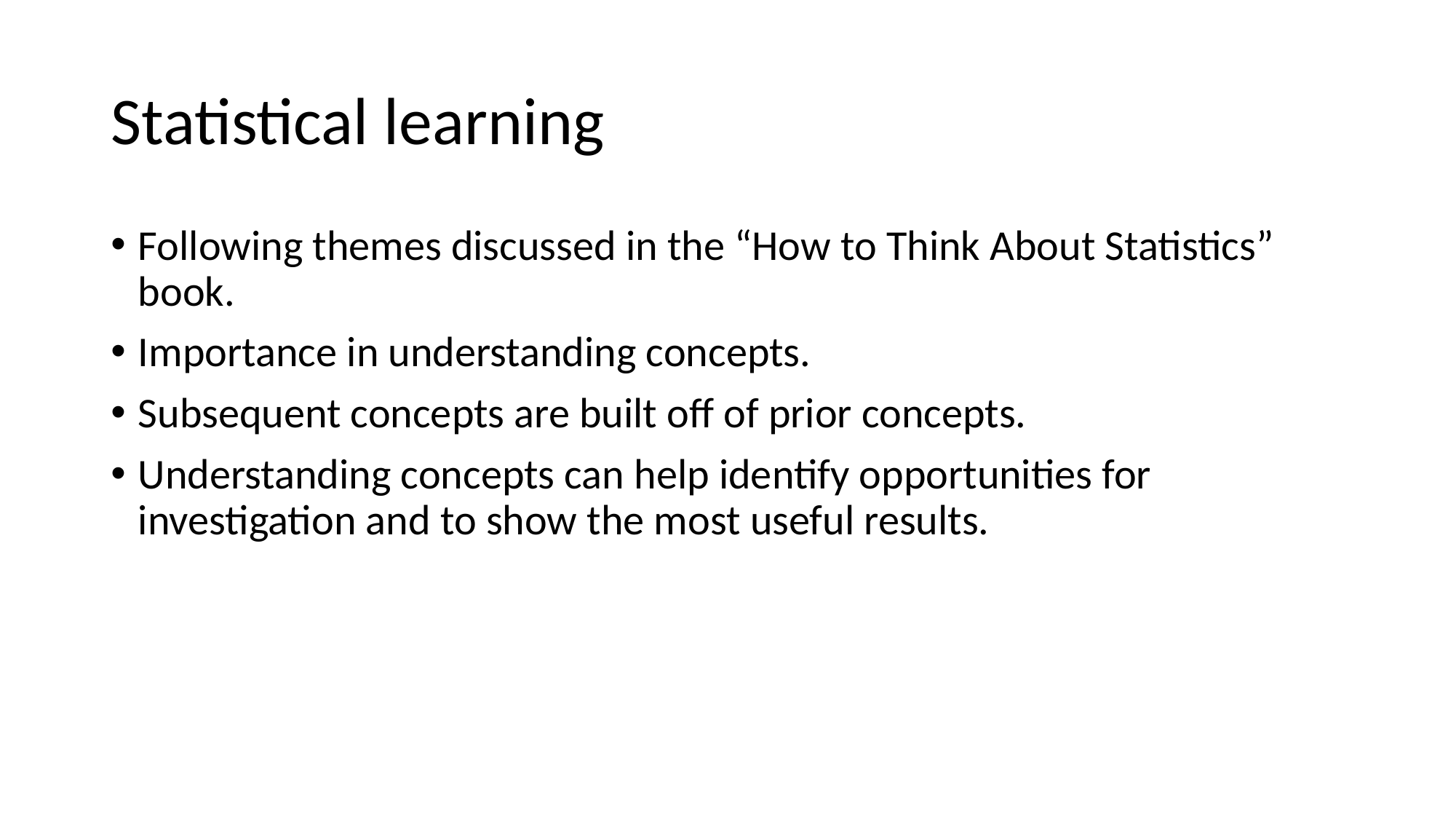

# Statistical learning
Following themes discussed in the “How to Think About Statistics” book.
Importance in understanding concepts.
Subsequent concepts are built off of prior concepts.
Understanding concepts can help identify opportunities for investigation and to show the most useful results.